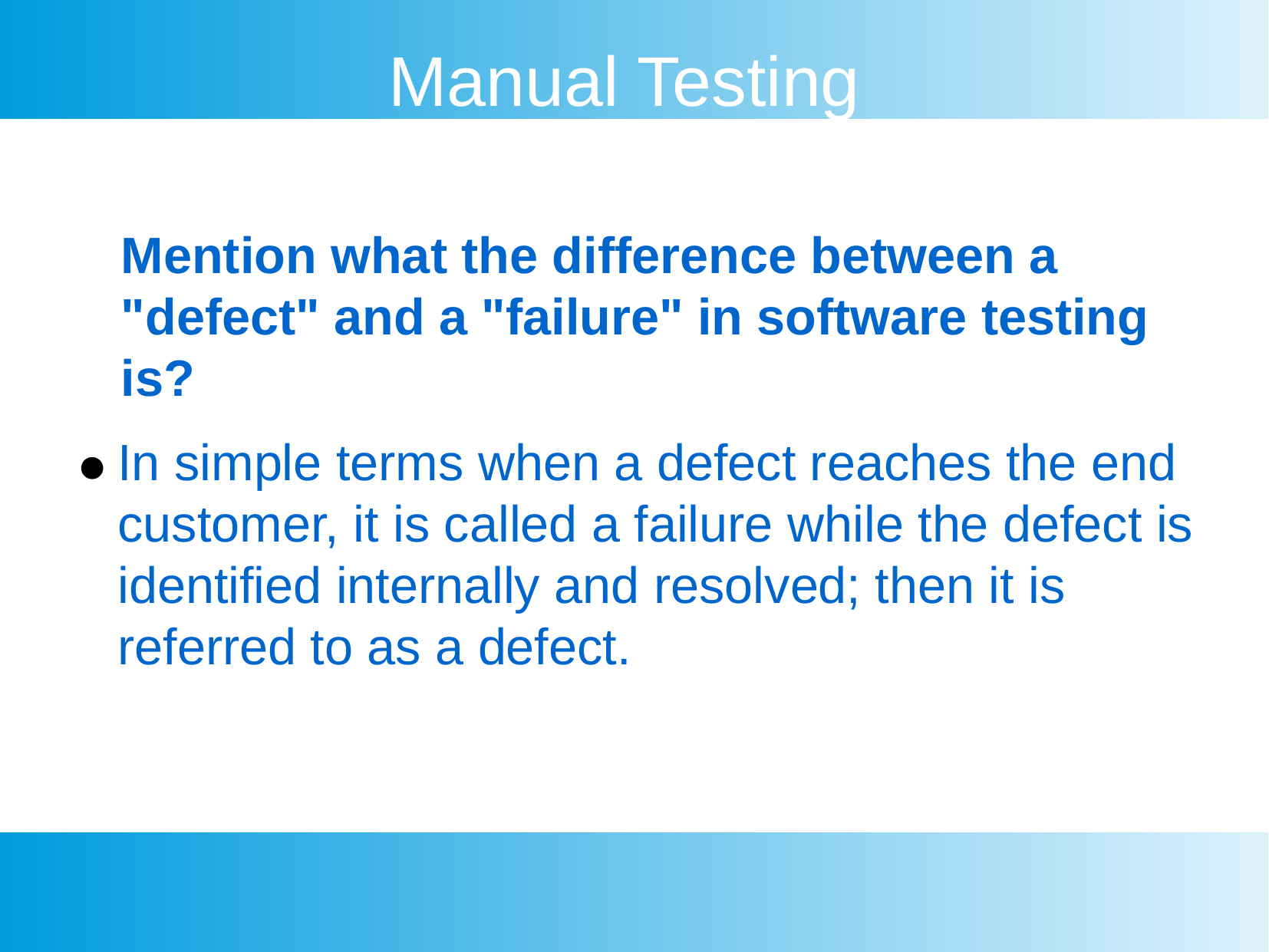

Manual Testing
Mention what the difference between a "defect" and a "failure" in software testing is?
In simple terms when a defect reaches the end customer, it is called a failure while the defect is identified internally and resolved; then it is referred to as a defect.